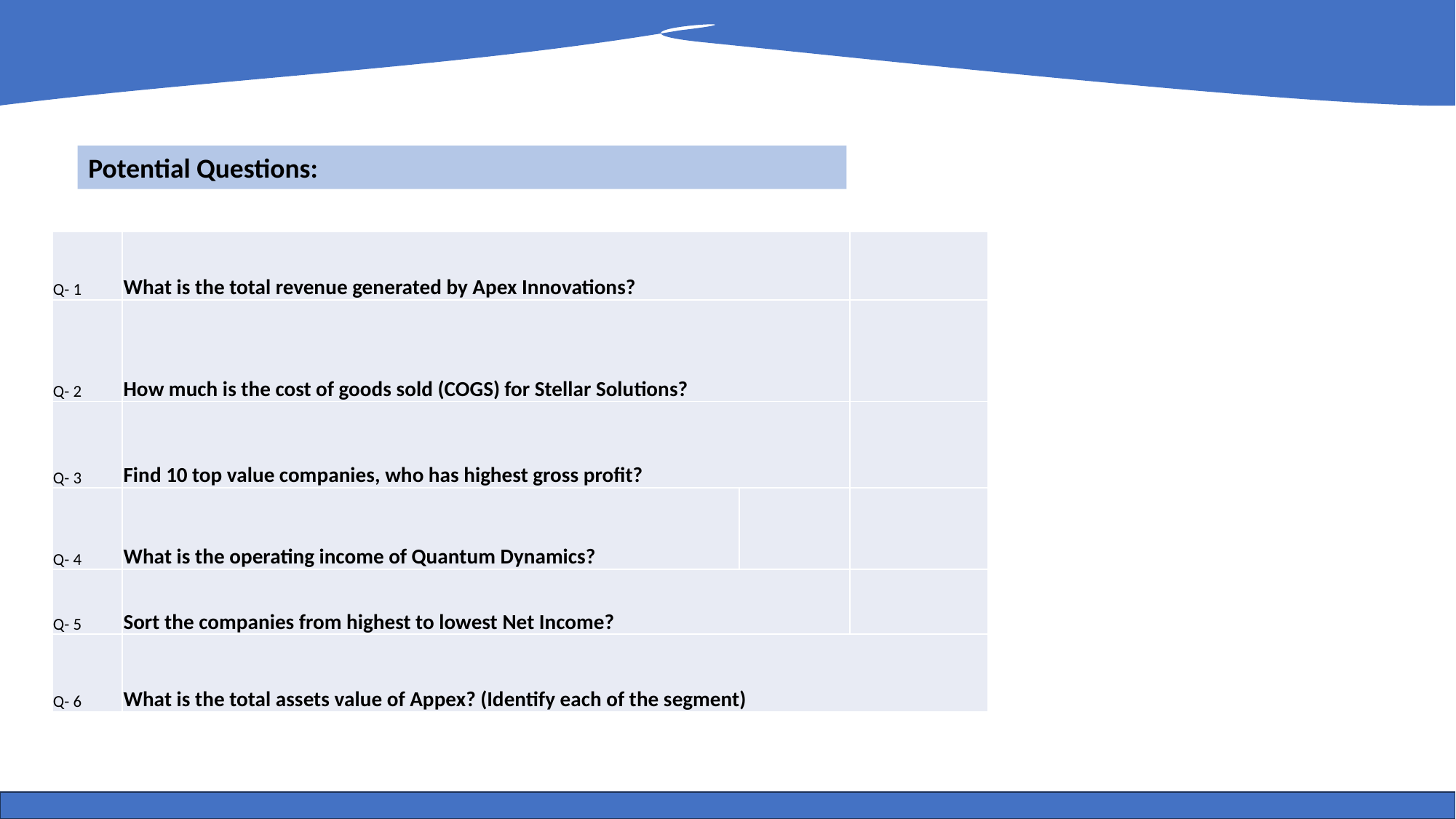

Potential Questions:
| Q- 1 | What is the total revenue generated by Apex Innovations? |  |  |
| --- | --- | --- | --- |
| Q- 2 | How much is the cost of goods sold (COGS) for Stellar Solutions? |  |  |
| Q- 3 | Find 10 top value companies, who has highest gross profit? |  |  |
| Q- 4 | What is the operating income of Quantum Dynamics? |  |  |
| Q- 5 | Sort the companies from highest to lowest Net Income? |  |  |
| Q- 6 | What is the total assets value of Appex? (Identify each of the segment) |  |  |